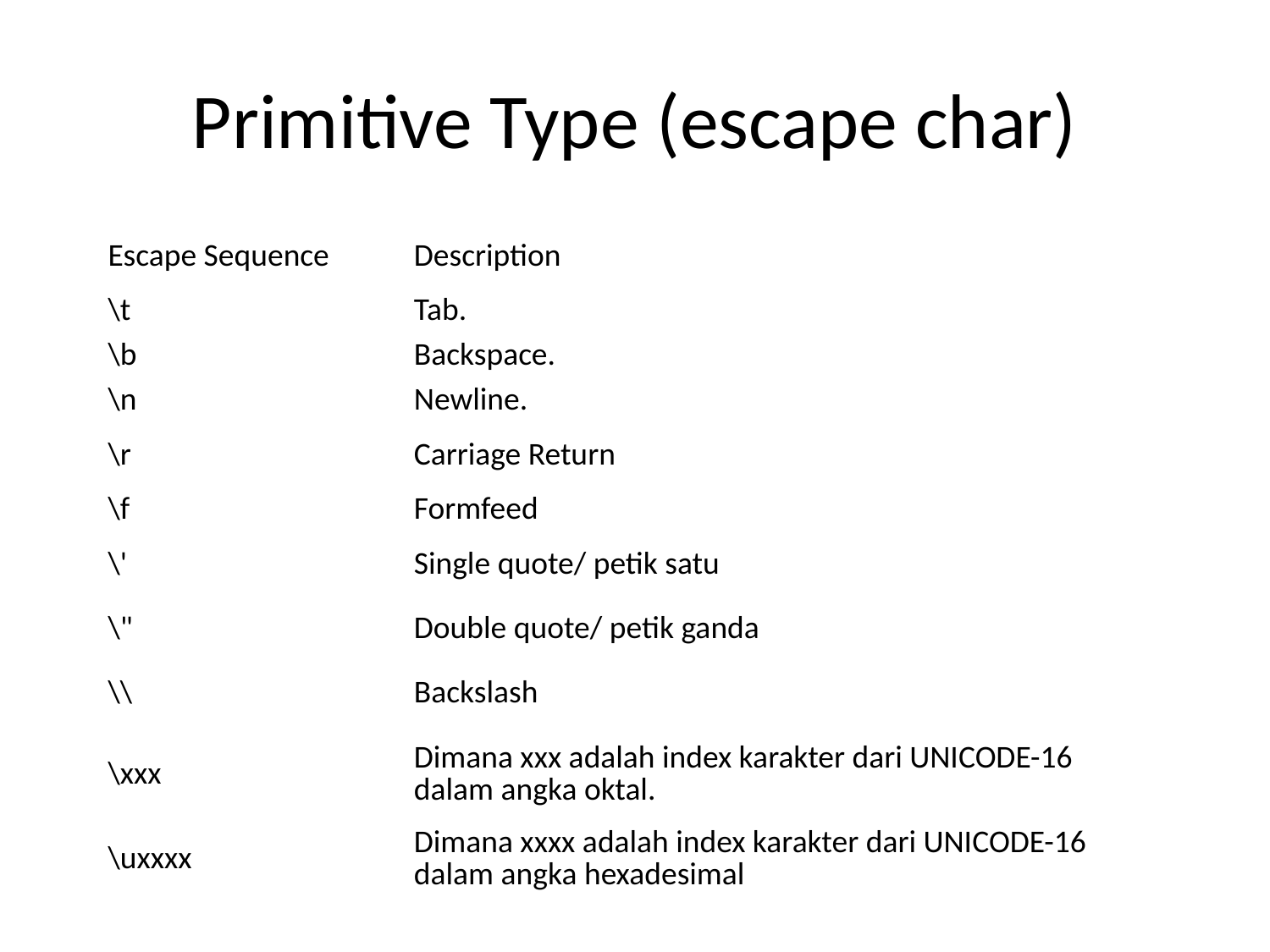

# Primitive Type (escape char)
| Escape Sequence | Description |
| --- | --- |
| \t | Tab. |
| \b | Backspace. |
| \n | Newline. |
| \r | Carriage Return |
| \f | Formfeed |
| \' | Single quote/ petik satu |
| \" | Double quote/ petik ganda |
| \\ | Backslash |
| \xxx | Dimana xxx adalah index karakter dari UNICODE-16 dalam angka oktal. |
| \uxxxx | Dimana xxxx adalah index karakter dari UNICODE-16 dalam angka hexadesimal |